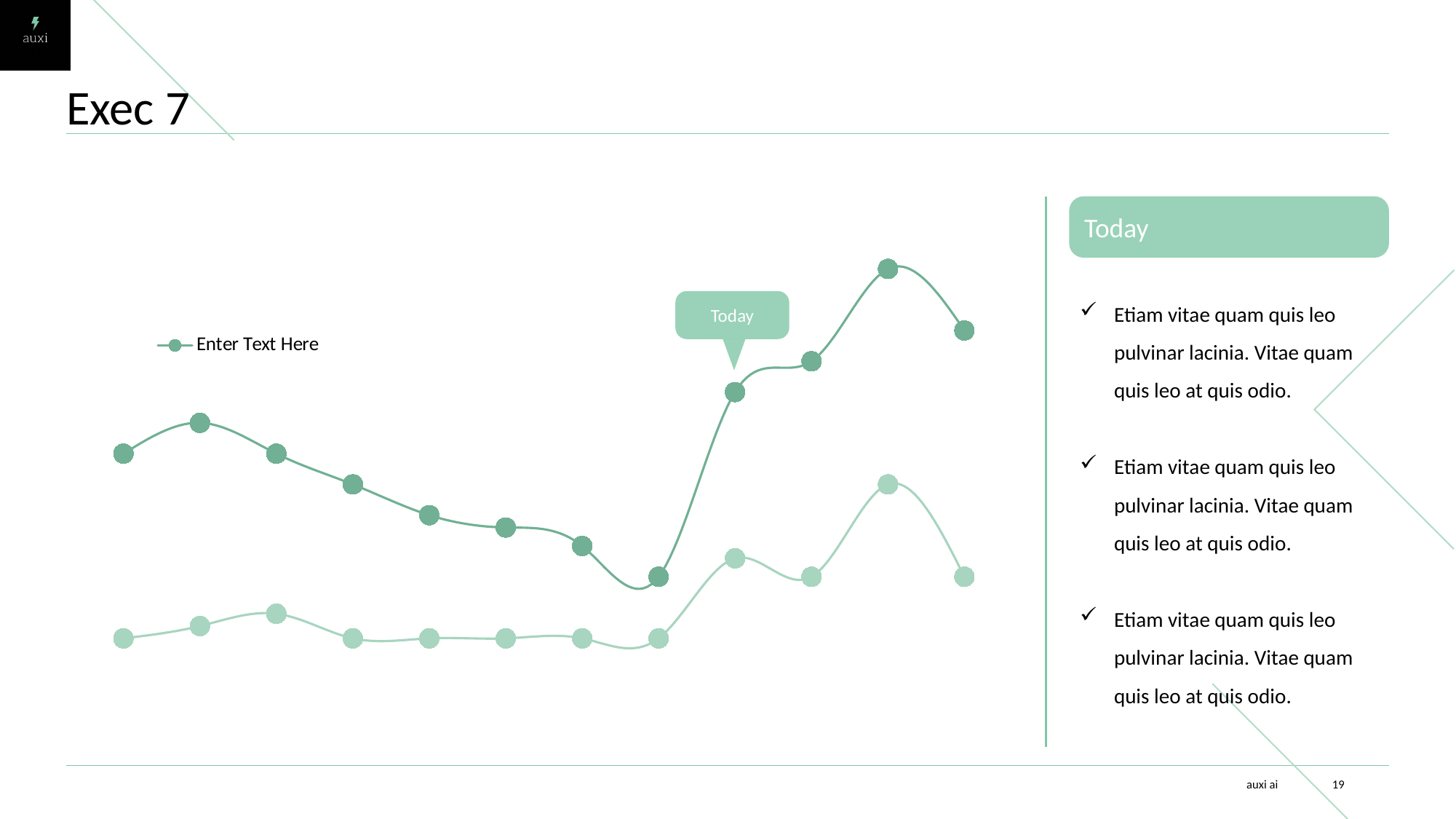

# Exec 7

### Chart

| Category | Enter Text Here | Enter Text Here2 |
|---|---|---|
| January | 40.0 | 10.0 |
| February | 45.0 | 12.0 |
| March | 40.0 | 14.0 |
| April | 35.0 | 10.0 |
| May | 30.0 | 10.0 |
| June | 28.0 | 10.0 |
| July | 25.0 | 10.0 |
| August | 20.0 | 10.0 |
| September | 50.0 | 23.0 |
| October | 55.0 | 20.0 |
| November | 70.0 | 35.0 |
| December | 60.0 | 20.0 |
Today
Etiam vitae quam quis leo pulvinar lacinia. Vitae quam quis leo at quis odio.

Etiam vitae quam quis leo pulvinar lacinia. Vitae quam quis leo at quis odio.

Etiam vitae quam quis leo pulvinar lacinia. Vitae quam quis leo at quis odio.
Today